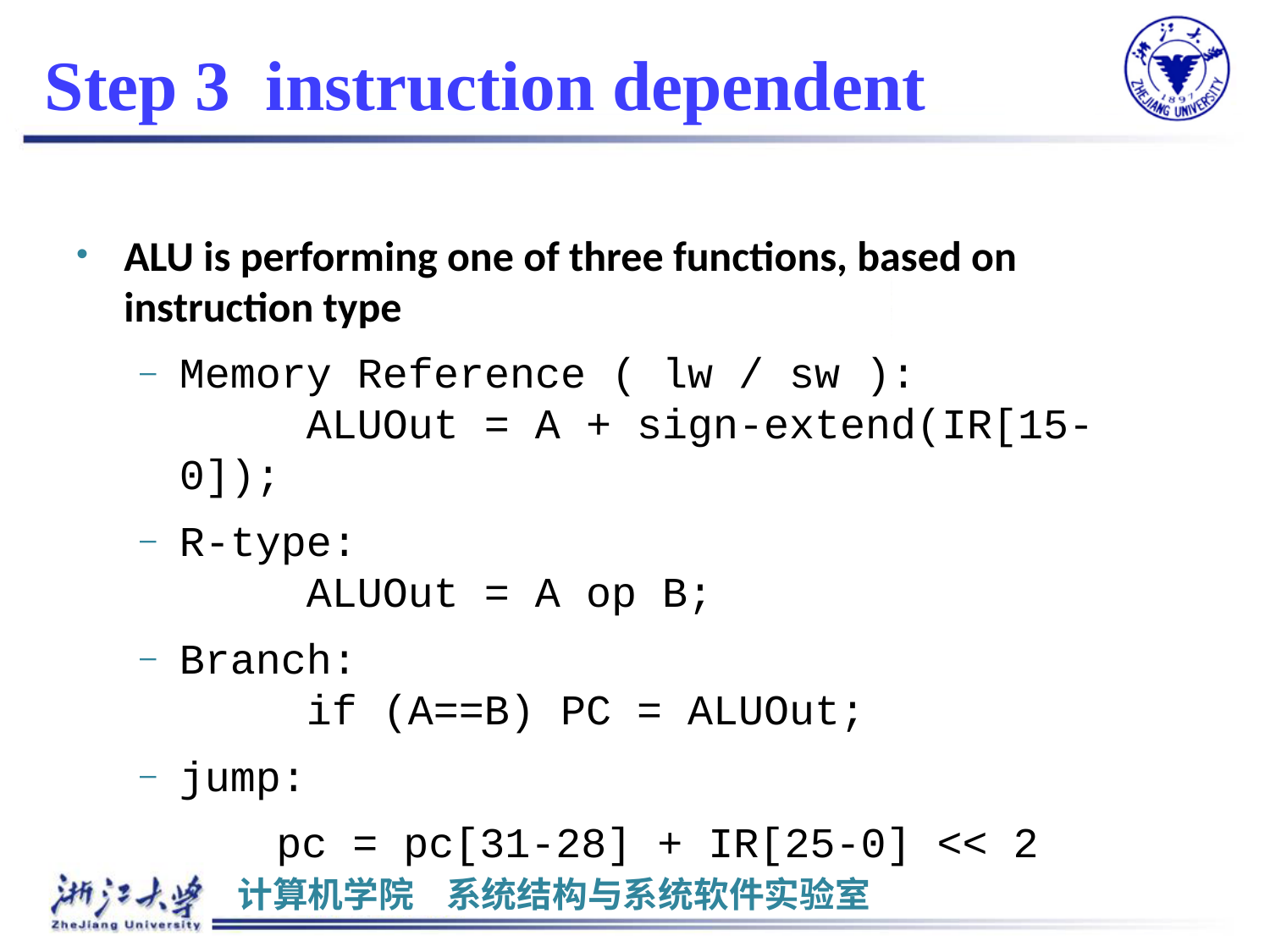

# Step 3  instruction dependent

ALU is performing one of three functions, based on instruction type
Memory Reference ( lw / sw ):
	ALUOut = A + sign-extend(IR[15-0]);
R-type:
	ALUOut = A op B;
Branch:
	if (A==B) PC = ALUOut;
jump:
		 pc = pc[31-28] + IR[25-0] << 2